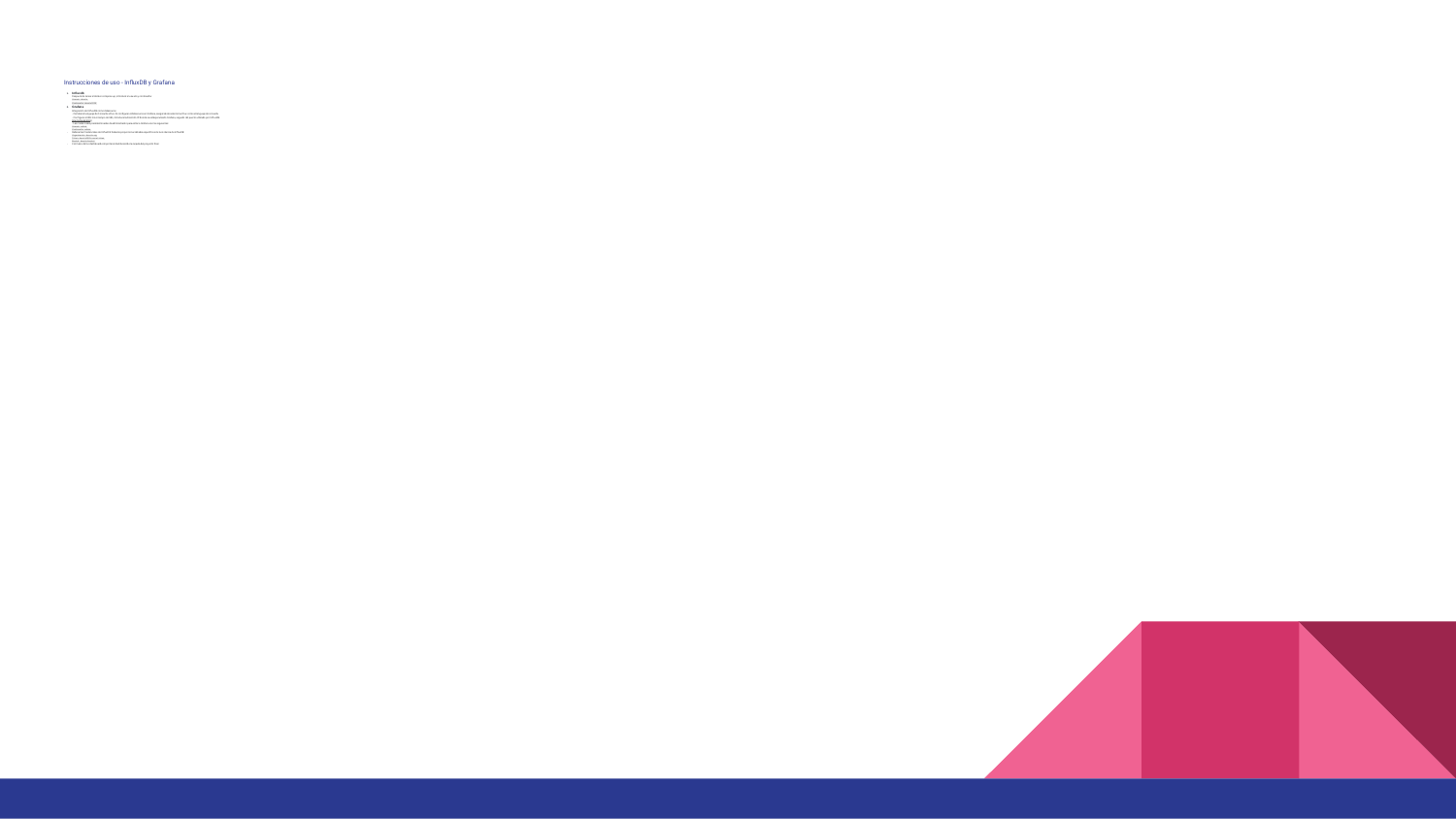

# Instrucciones de uso - InfluxDB y Grafana
Influxdb
Después de ranear el docker-compose up, introducir el usuario y contraseña:
Usuario: deusto
Contraseña: deusto2025
Grafana
Integración de InfluxDB como datasource
- Cambiar el Lenguaje de Consulta a Flux: Al configurar el datasource en Grafana, asegúrate de seleccionar Flux como el lenguaje de consulta.
- Configurar el URL: En el campo de URL, introduce la dirección IP donde se está ejecutando Grafana, seguido del puerto utilizado por InfluxDB.
http://influxdb:8086
- Las credenciales predeterminadas de administrador para entrar a Grafana son las siguientes:
Usuario: admin
Contraseña: admin
Rellenar las Credenciales de InfluxDB: Deberás proporcionar detalles específicos de tu instancia de InfluxDB:
Organización: deusto-org
Token: deusto2025-secret-token
Bucket: deusto-bucket
Ir al menú de los dashboard e importar el dashboard de la carpeta del proyecto final.